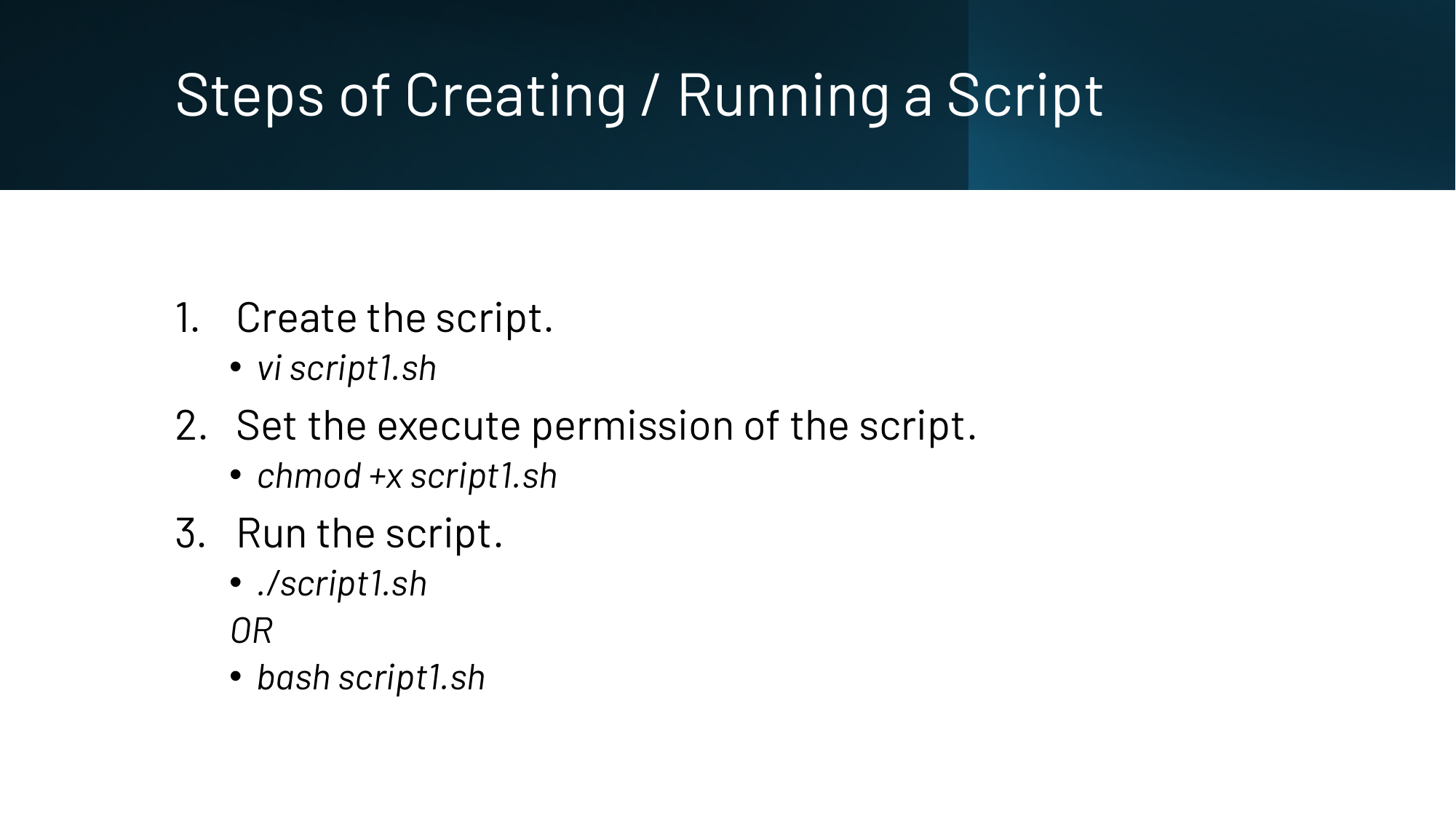

# Steps of Creating / Running a Script
Create the script.
vi script1.sh
Set the execute permission of the script.
chmod +x script1.sh
Run the script.
./script1.sh
OR
bash script1.sh